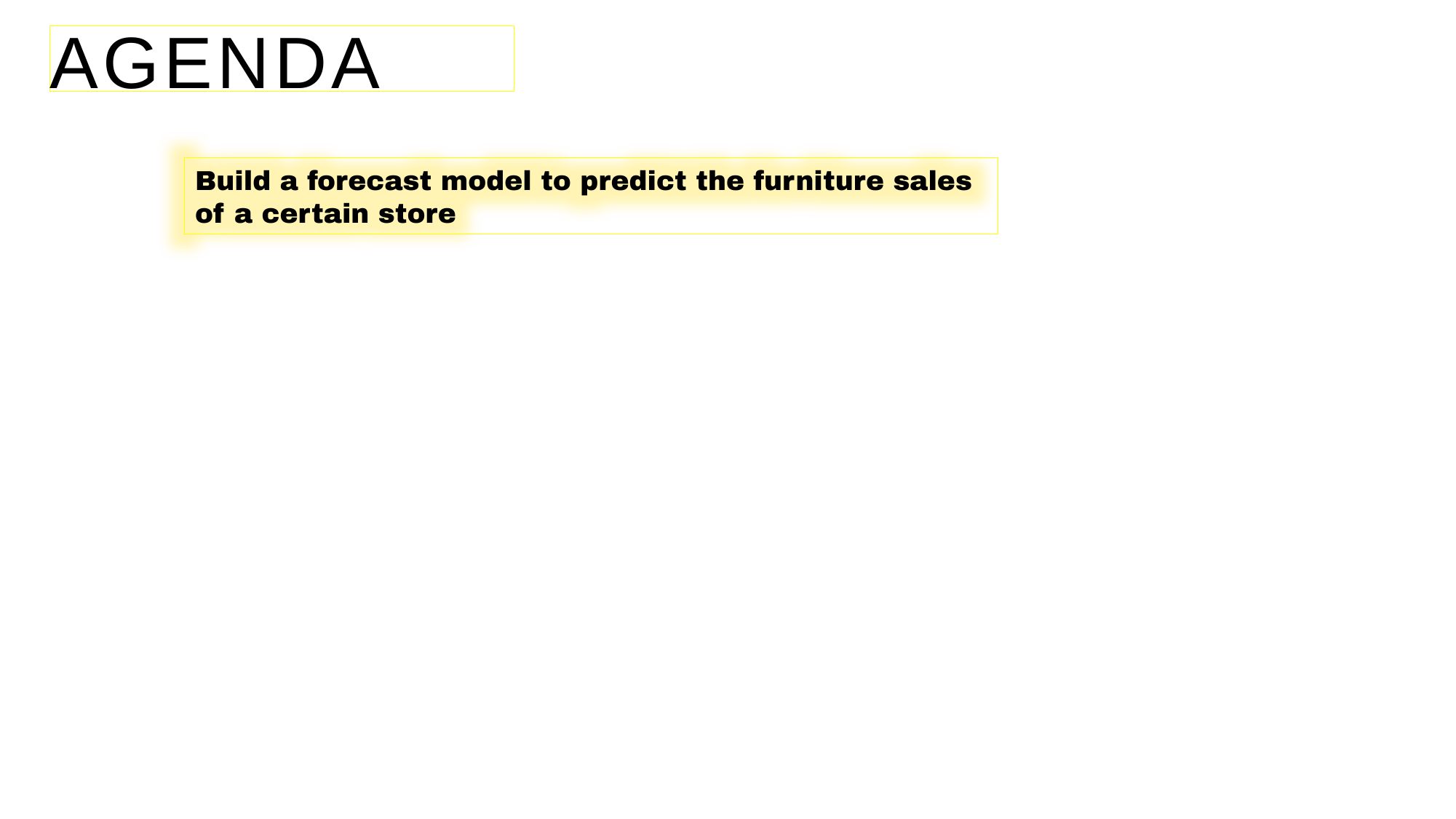

# Agenda
Build a forecast model to predict the furniture sales of a certain store
3